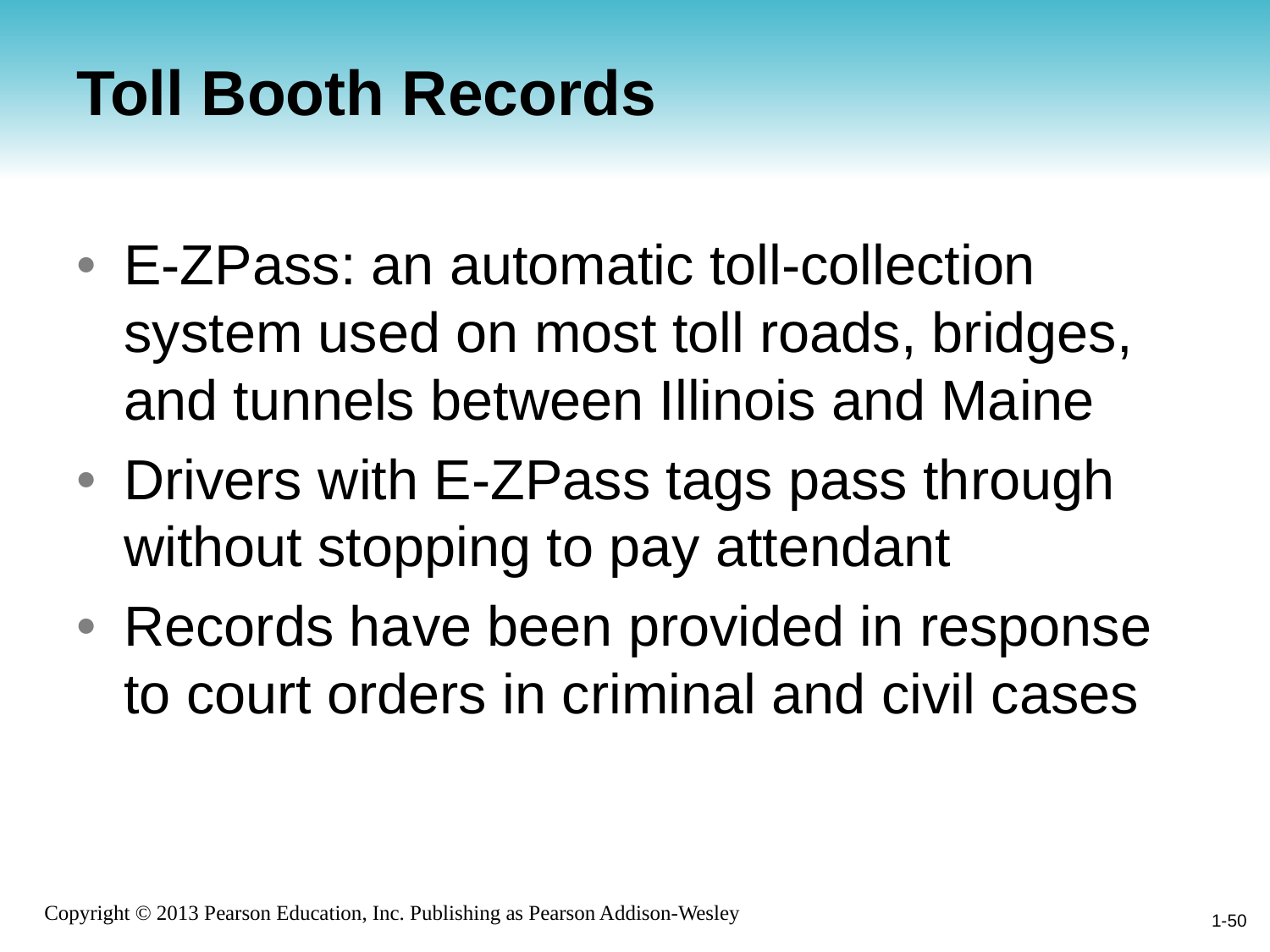

# Toll Booth Records
E-ZPass: an automatic toll-collection system used on most toll roads, bridges, and tunnels between Illinois and Maine
Drivers with E-ZPass tags pass through without stopping to pay attendant
Records have been provided in response to court orders in criminal and civil cases
1-50